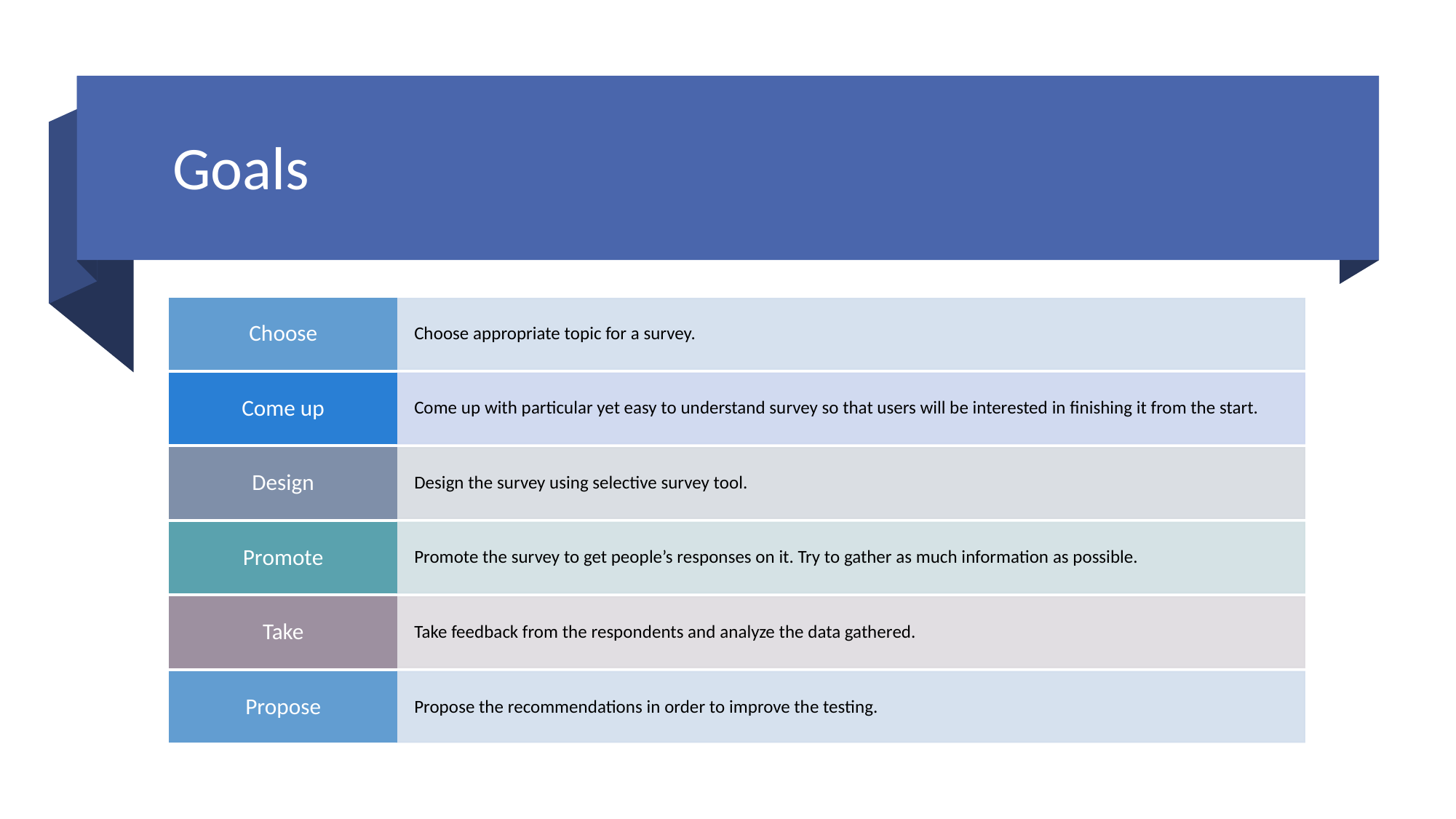

# Goals
Choose appropriate topic for a survey.
Choose
Come up with particular yet easy to understand survey so that users will be interested in finishing it from the start.
Come up
Design the survey using selective survey tool.
Design
Promote the survey to get people’s responses on it. Try to gather as much information as possible.
Promote
Take feedback from the respondents and analyze the data gathered.
Take
Propose the recommendations in order to improve the testing.
Propose